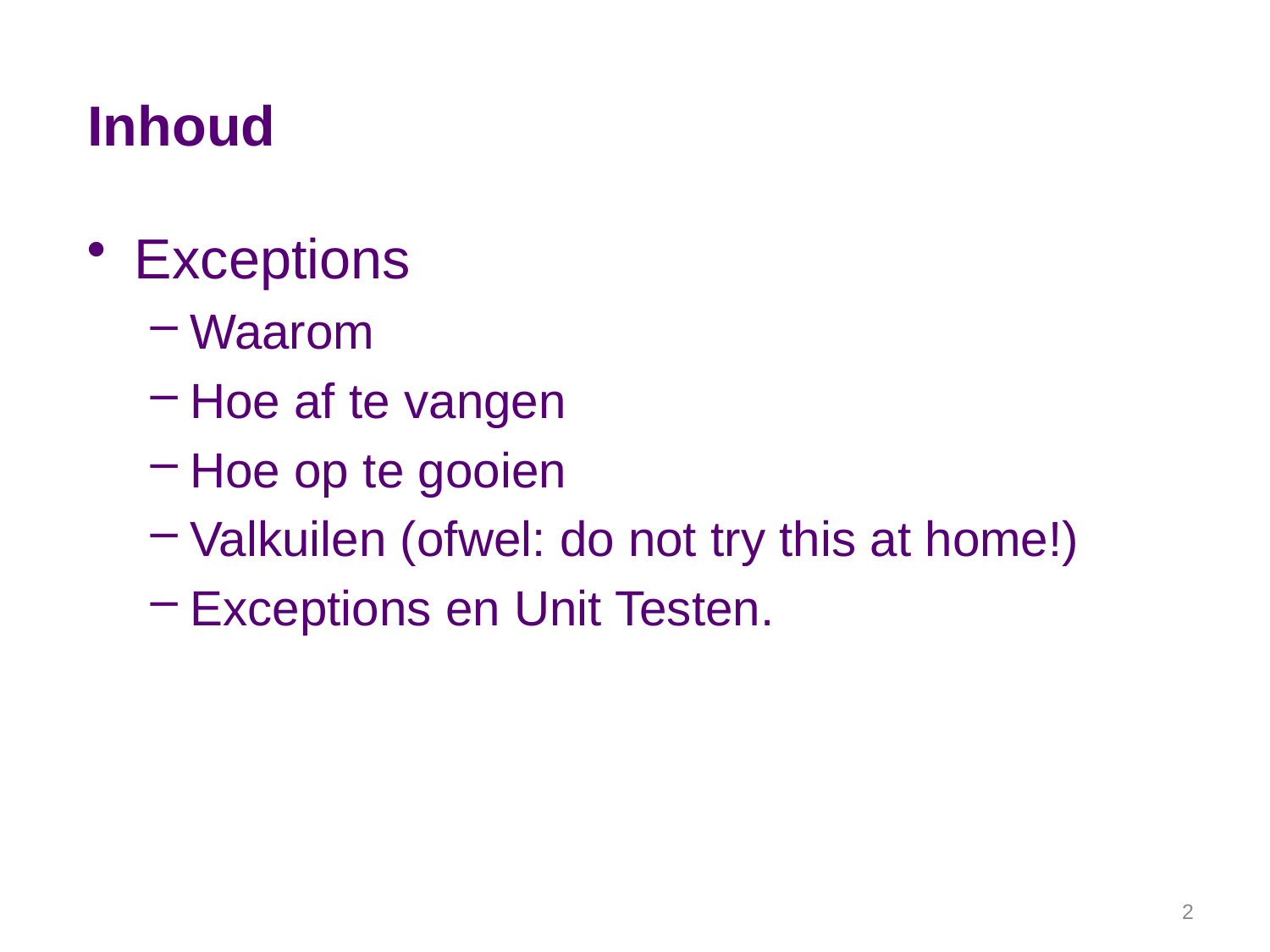

# Inhoud
Exceptions
Waarom
Hoe af te vangen
Hoe op te gooien
Valkuilen (ofwel: do not try this at home!)
Exceptions en Unit Testen.
2